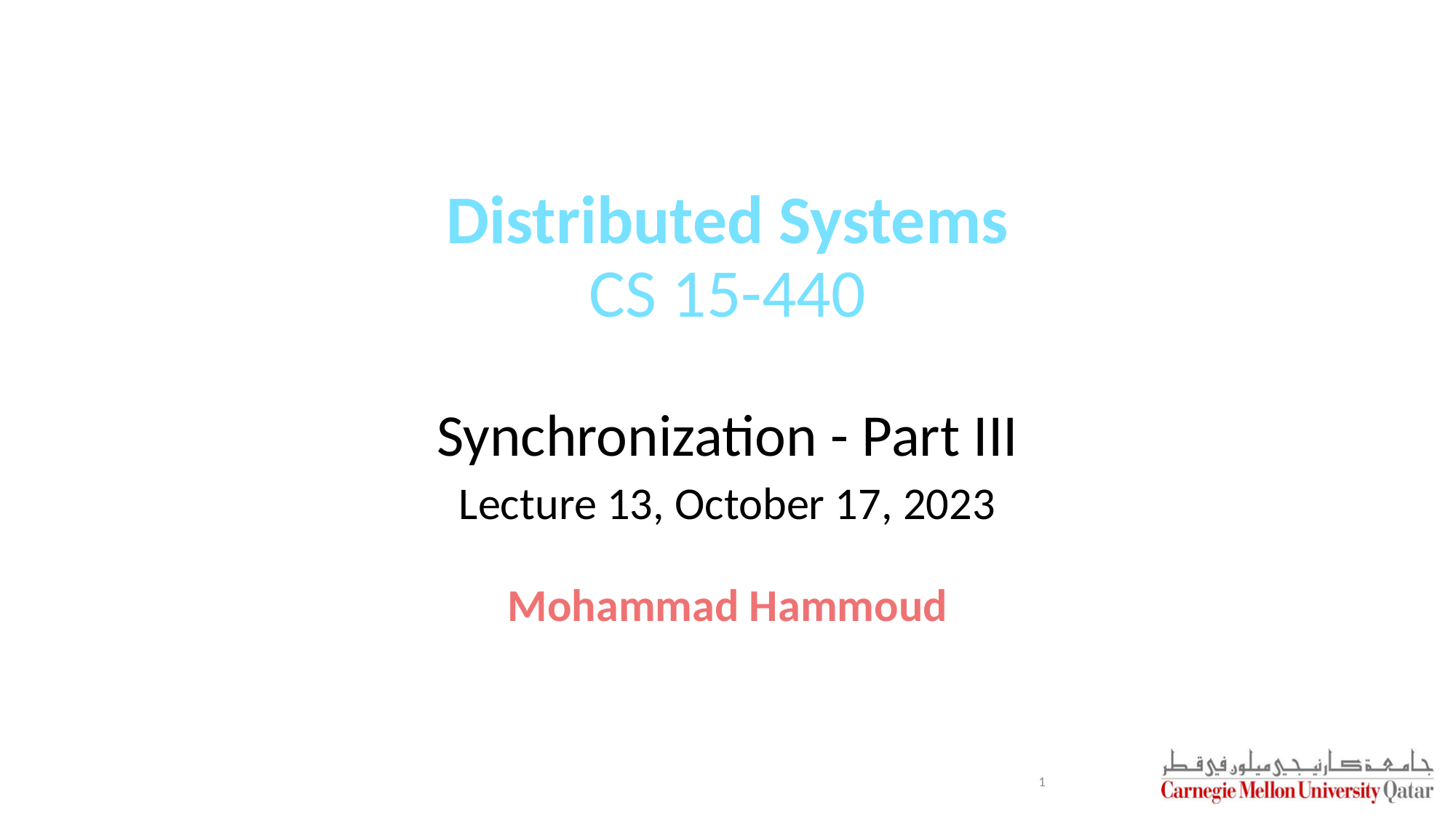

# Distributed Systems CS 15-440
Synchronization - Part III
Lecture 13, October 17, 2023

Mohammad Hammoud
1